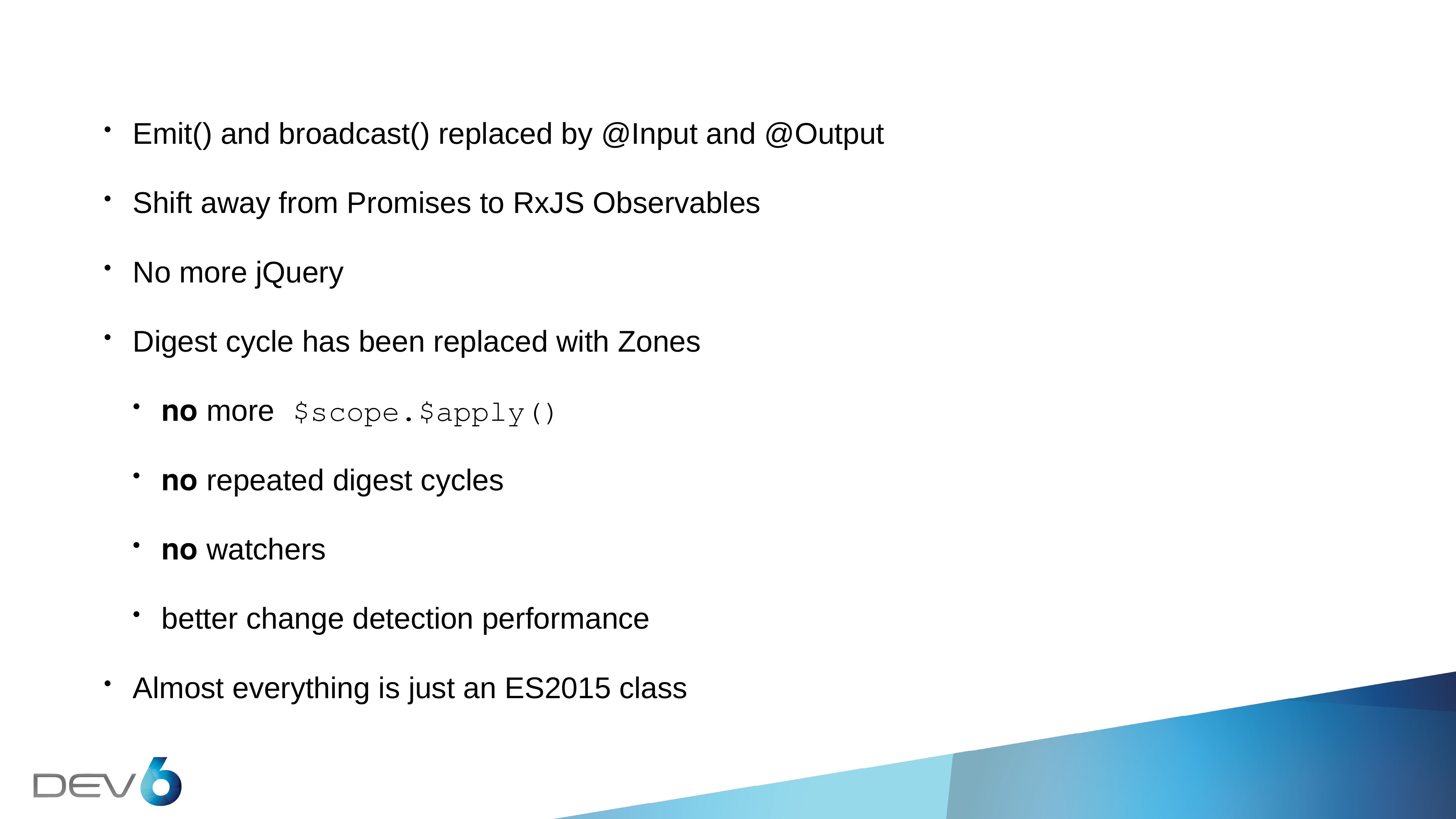

Emit() and broadcast() replaced by @Input and @Output
Shift away from Promises to RxJS Observables
No more jQuery
Digest cycle has been replaced with Zones
no more $scope.$apply()
no repeated digest cycles
no watchers
better change detection performance
Almost everything is just an ES2015 class